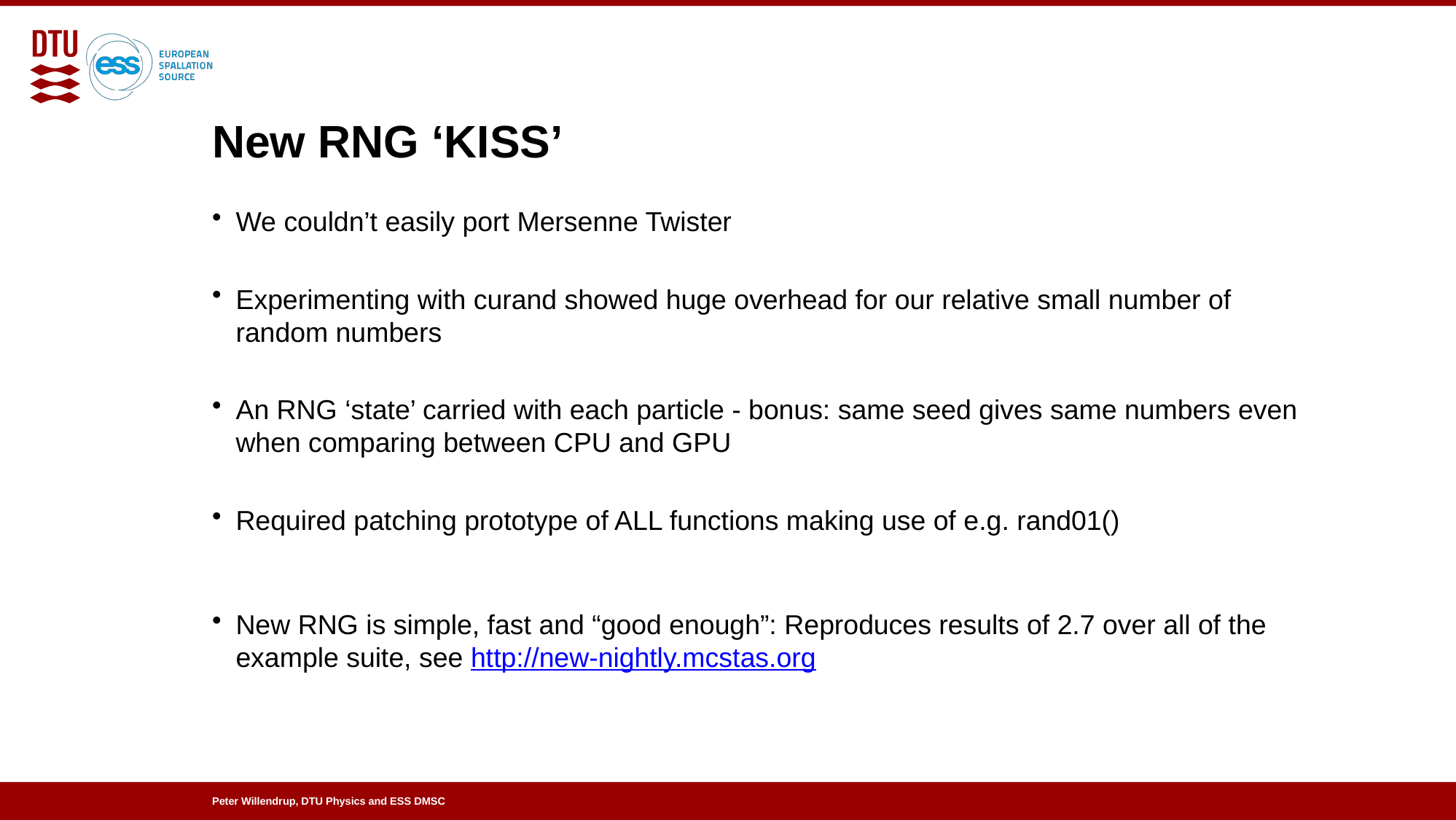

# New RNG ‘KISS’
We couldn’t easily port Mersenne Twister

Experimenting with curand showed huge overhead for our relative small number of random numbers

An RNG ‘state’ carried with each particle - bonus: same seed gives same numbers even when comparing between CPU and GPU

Required patching prototype of ALL functions making use of e.g. rand01()
New RNG is simple, fast and “good enough”: Reproduces results of 2.7 over all of the example suite, see http://new-nightly.mcstas.org
15